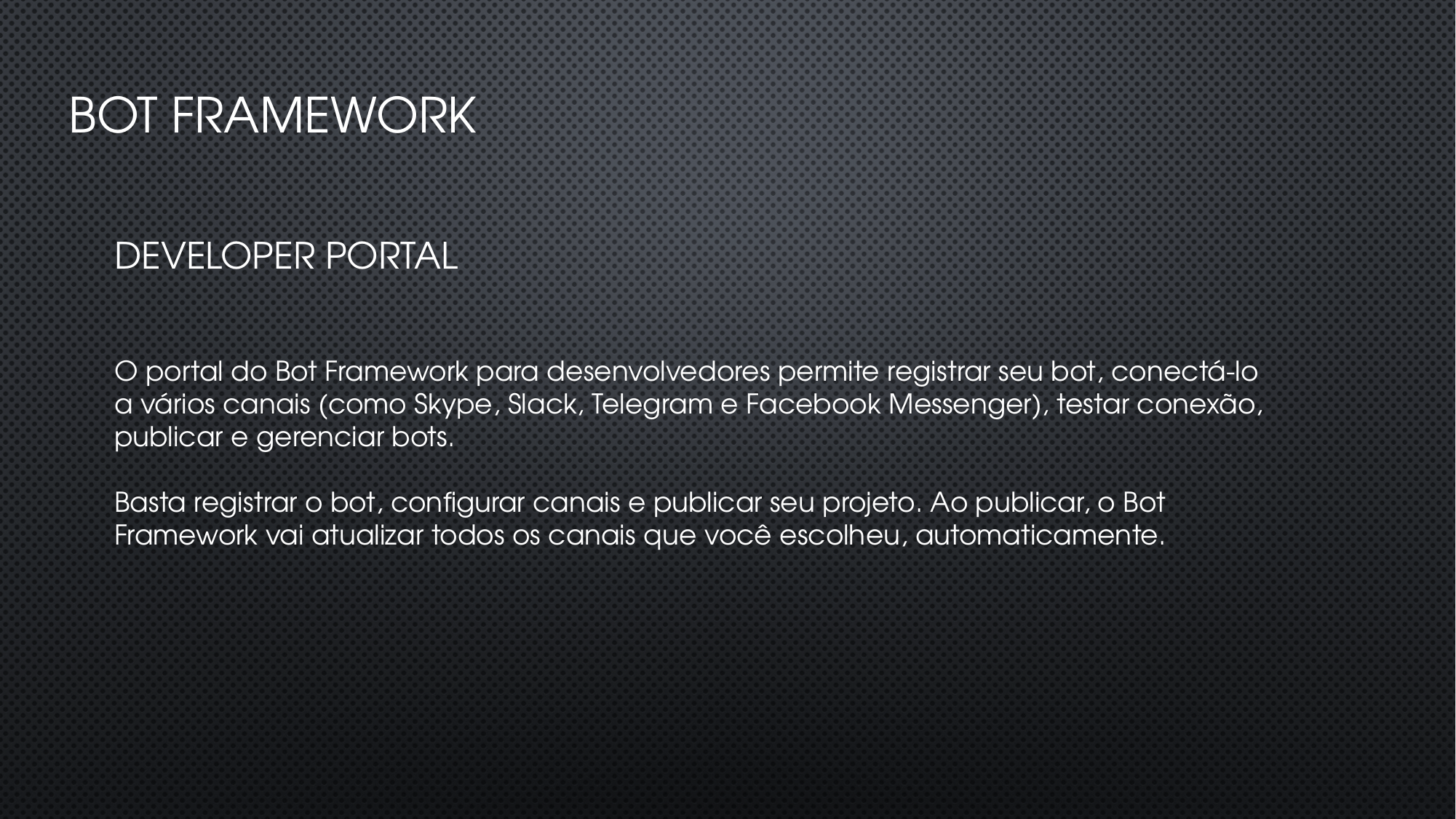

# BOT FRAMEWORK
Developer Portal
O portal do Bot Framework para desenvolvedores permite registrar seu bot, conectá-lo a vários canais (como Skype, Slack, Telegram e Facebook Messenger), testar conexão, publicar e gerenciar bots.

Basta registrar o bot, configurar canais e publicar seu projeto. Ao publicar, o Bot Framework vai atualizar todos os canais que você escolheu, automaticamente.